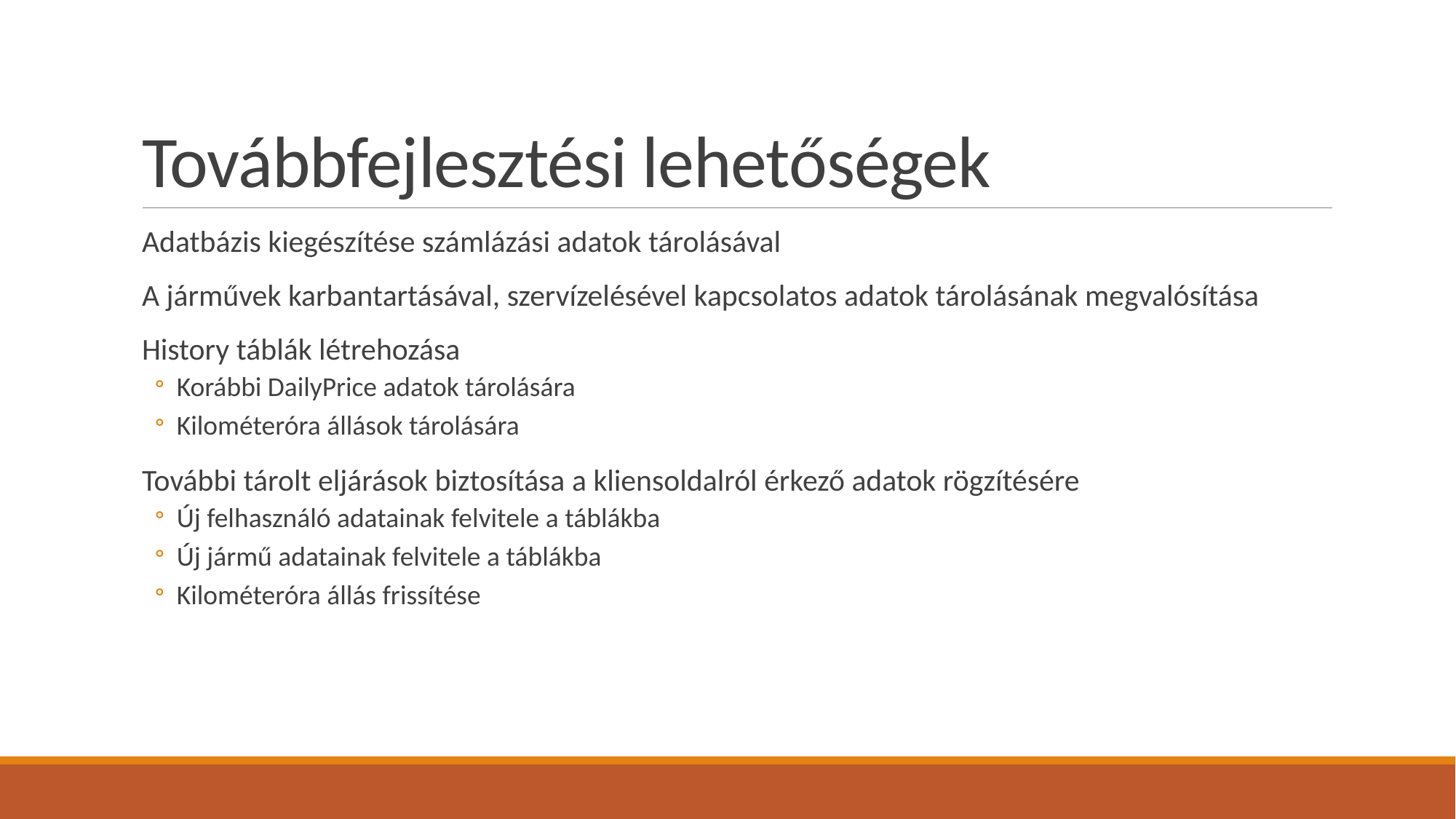

# Továbbfejlesztési lehetőségek
Adatbázis kiegészítése számlázási adatok tárolásával
A járművek karbantartásával, szervízelésével kapcsolatos adatok tárolásának megvalósítása
History táblák létrehozása
Korábbi DailyPrice adatok tárolására
Kilométeróra állások tárolására
További tárolt eljárások biztosítása a kliensoldalról érkező adatok rögzítésére
Új felhasználó adatainak felvitele a táblákba
Új jármű adatainak felvitele a táblákba
Kilométeróra állás frissítése